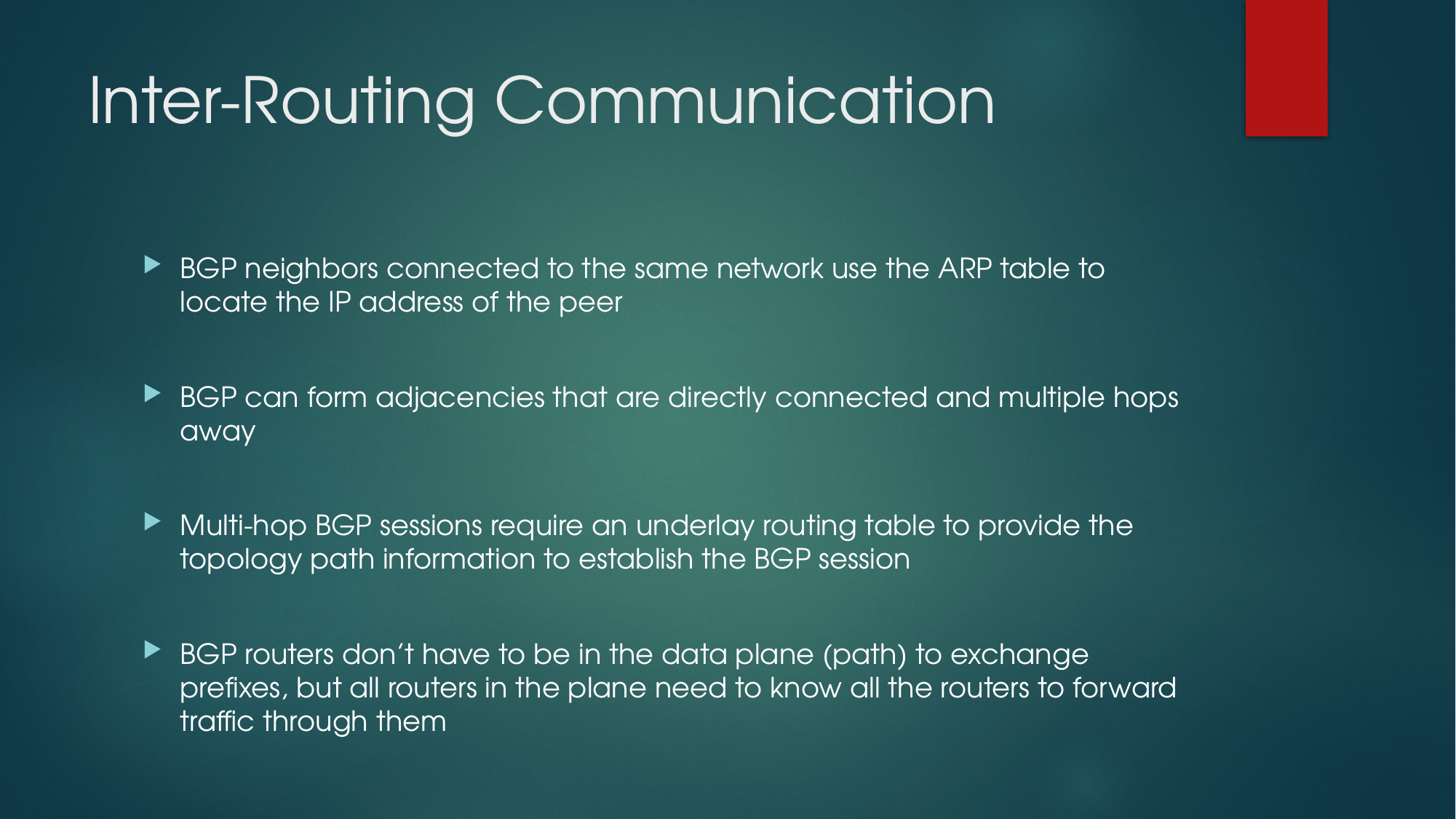

# Inter-Routing Communication
BGP neighbors connected to the same network use the ARP table to locate the IP address of the peer

BGP can form adjacencies that are directly connected and multiple hops away

Multi-hop BGP sessions require an underlay routing table to provide the topology path information to establish the BGP session

BGP routers don’t have to be in the data plane (path) to exchange prefixes, but all routers in the plane need to know all the routers to forward traffic through them